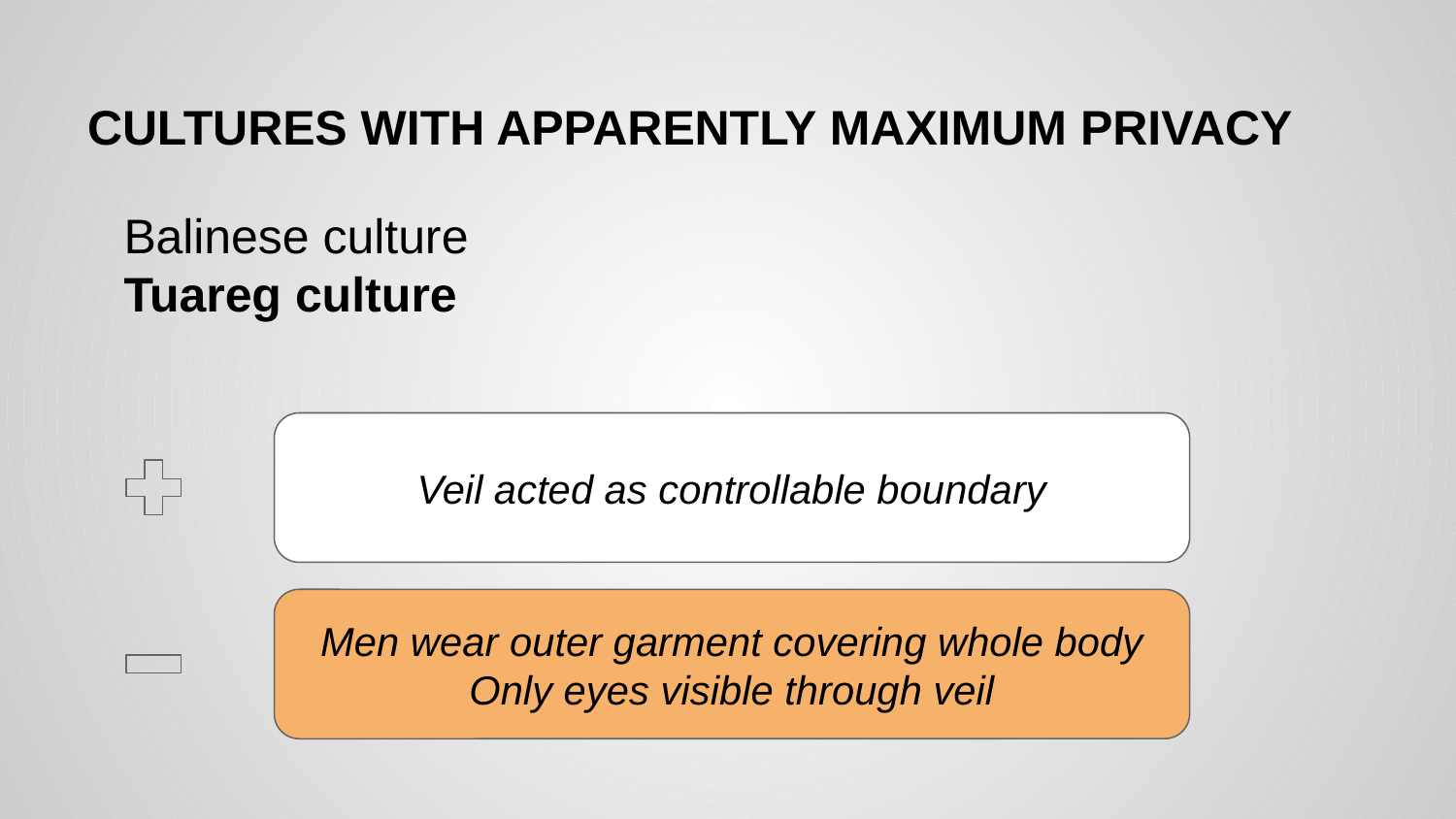

# CULTURES WITH APPARENTLY MAXIMUM PRIVACY
Balinese culture
Tuareg culture
Veil acted as controllable boundary

Men wear outer garment covering whole body
Only eyes visible through veil